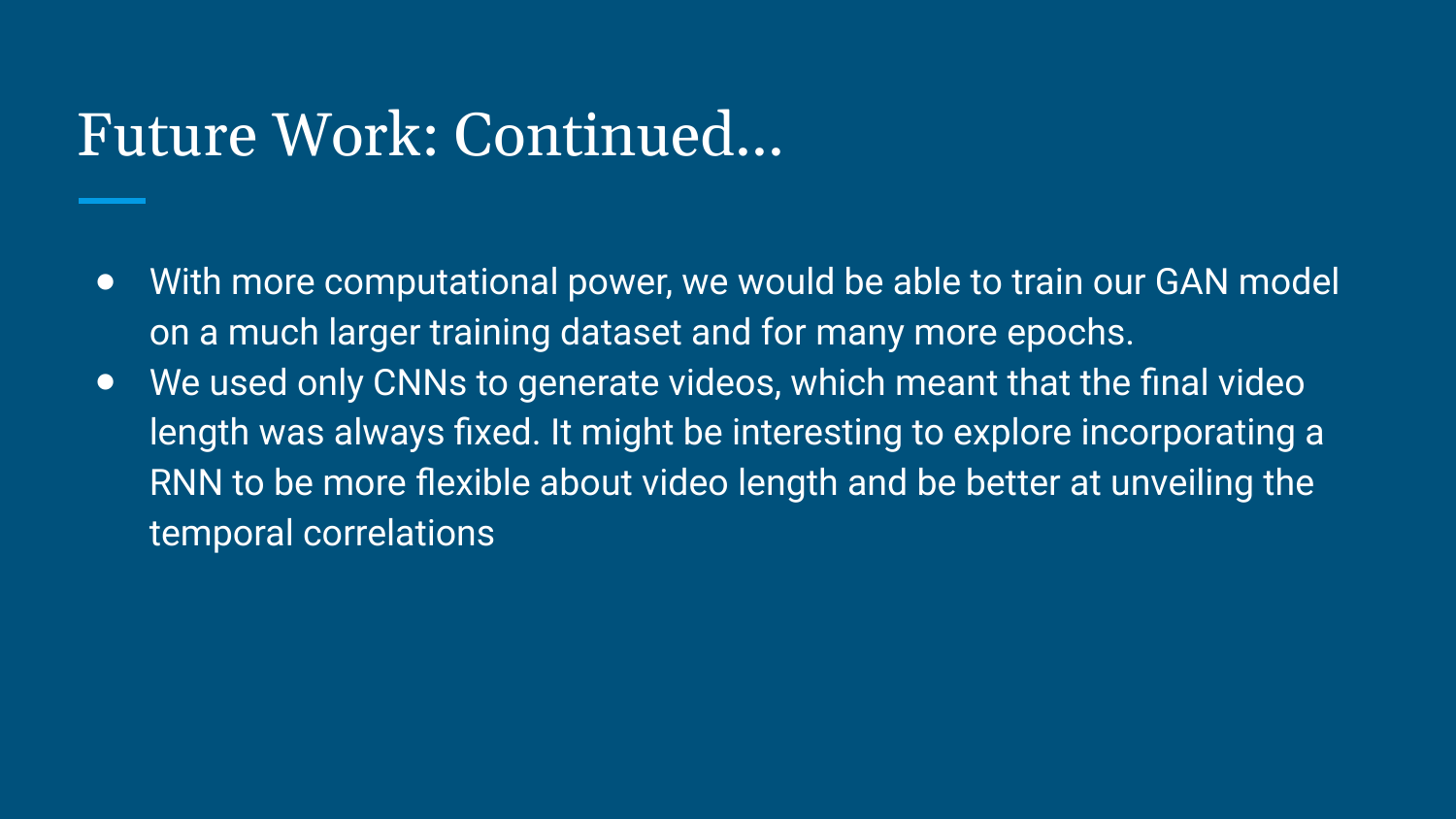

# Future Work: Continued...
With more computational power, we would be able to train our GAN model on a much larger training dataset and for many more epochs.
We used only CNNs to generate videos, which meant that the final video length was always fixed. It might be interesting to explore incorporating a RNN to be more flexible about video length and be better at unveiling the temporal correlations